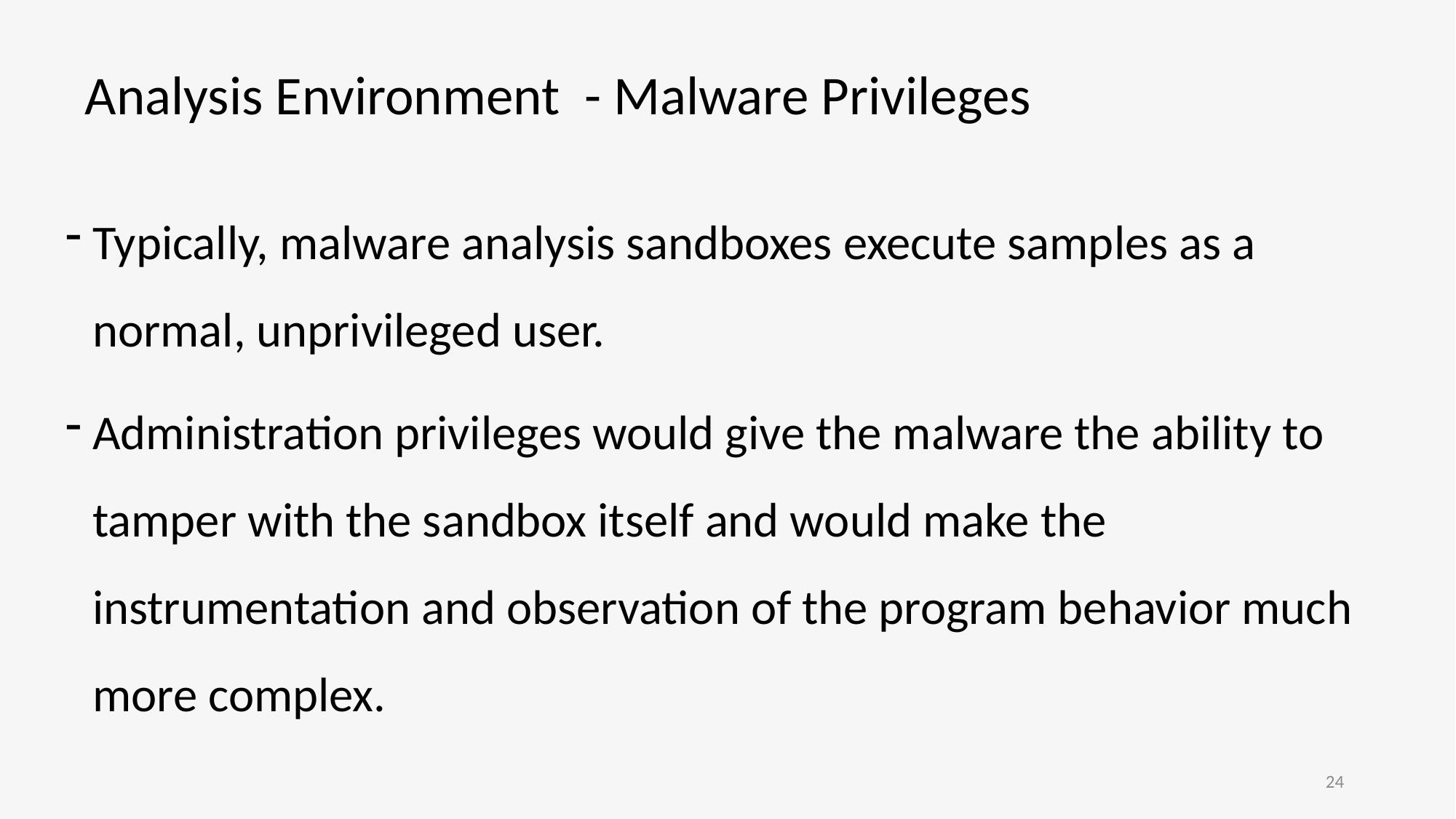

# Analysis Environment  - Malware Privileges
Typically, malware analysis sandboxes execute samples as a normal, unprivileged user.
Administration privileges would give the malware the ability to tamper with the sandbox itself and would make the instrumentation and observation of the program behavior much more complex.
24